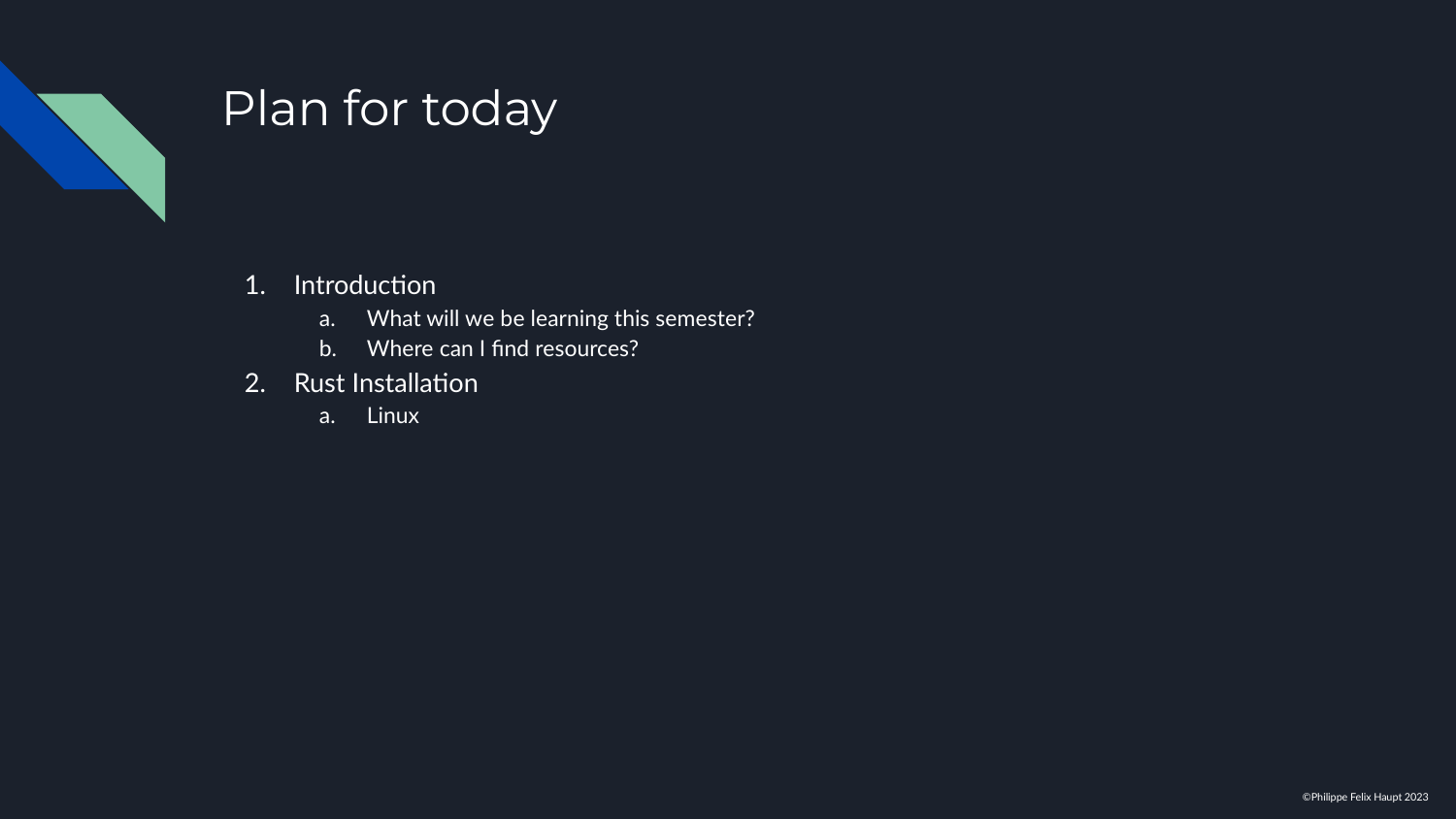

# Plan for today
Introduction
What will we be learning this semester?
Where can I find resources?
Rust Installation
Linux
©Philippe Felix Haupt 2023